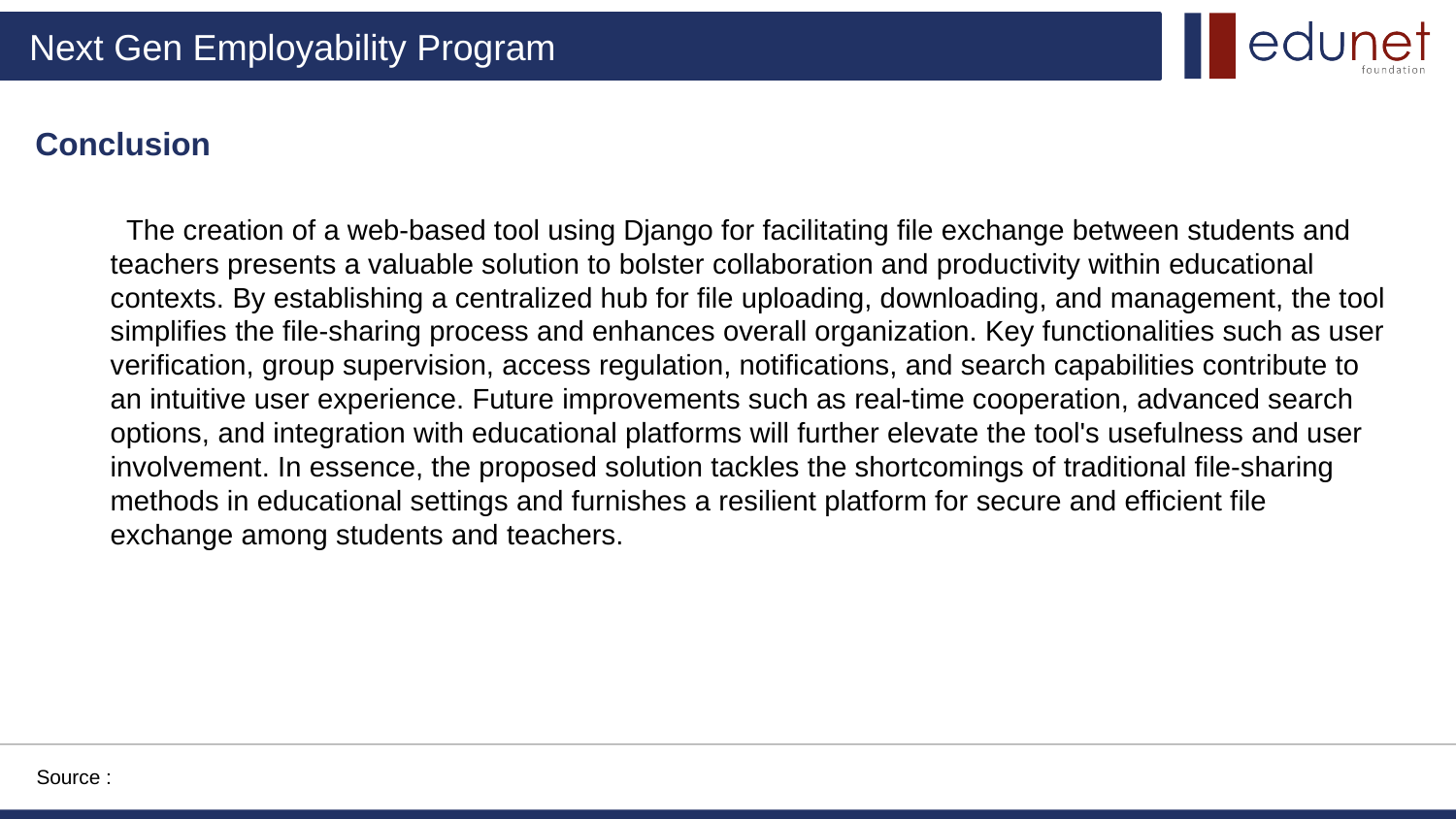

Conclusion
  The creation of a web-based tool using Django for facilitating file exchange between students and teachers presents a valuable solution to bolster collaboration and productivity within educational contexts. By establishing a centralized hub for file uploading, downloading, and management, the tool simplifies the file-sharing process and enhances overall organization. Key functionalities such as user verification, group supervision, access regulation, notifications, and search capabilities contribute to an intuitive user experience. Future improvements such as real-time cooperation, advanced search options, and integration with educational platforms will further elevate the tool's usefulness and user involvement. In essence, the proposed solution tackles the shortcomings of traditional file-sharing methods in educational settings and furnishes a resilient platform for secure and efficient file exchange among students and teachers.
Source :